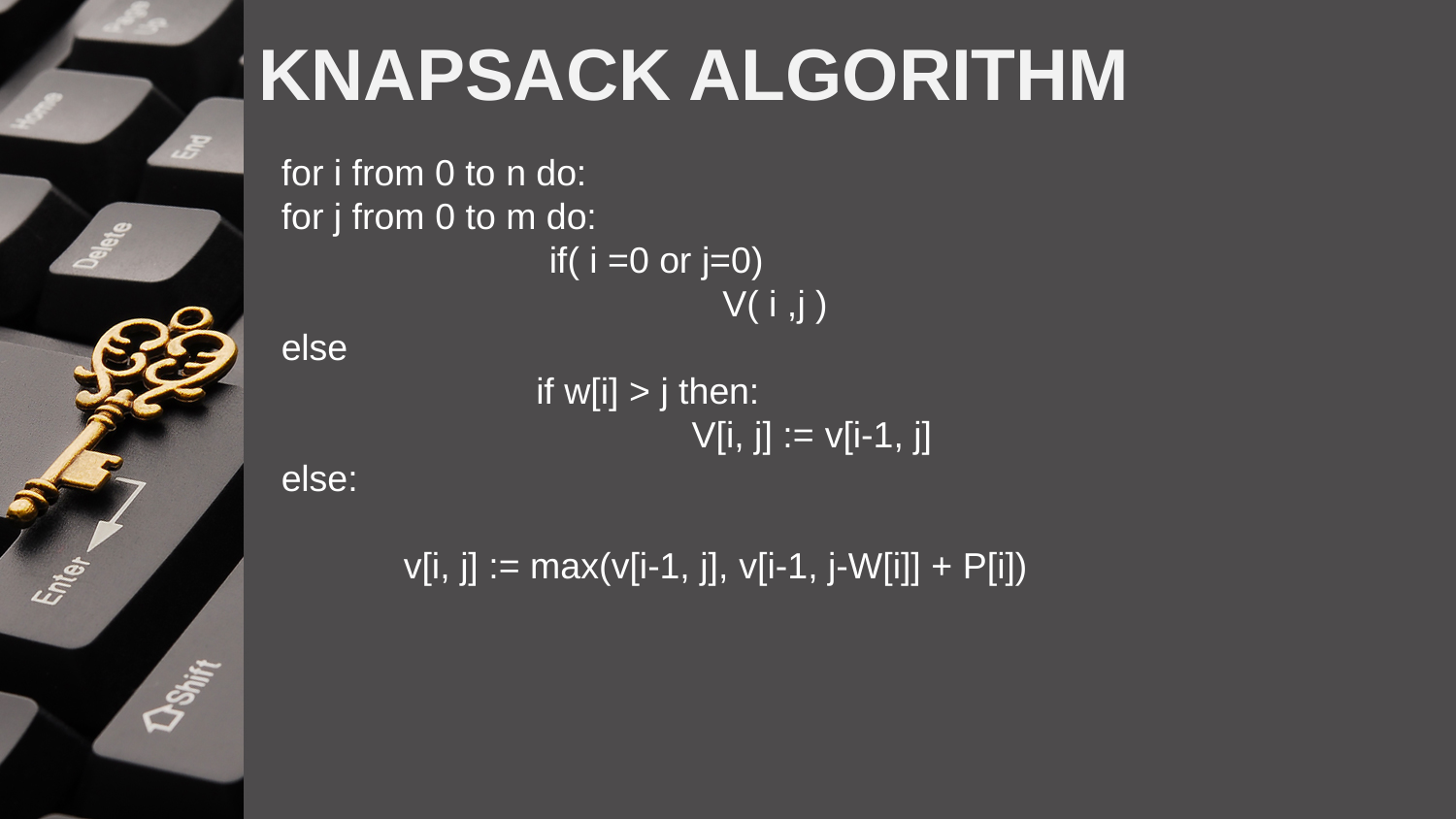

# KNAPSACK ALGORITHM
for i from 0 to n do:
for j from 0 to m do:
	            if( i =0 or j=0)
	                             V( i ,j )
else
                         if w[i] > j then:
	                          V[i, j] := v[i-1, j]
else:

            v[i, j] := max(v[i-1, j], v[i-1, j-W[i]] + P[i])